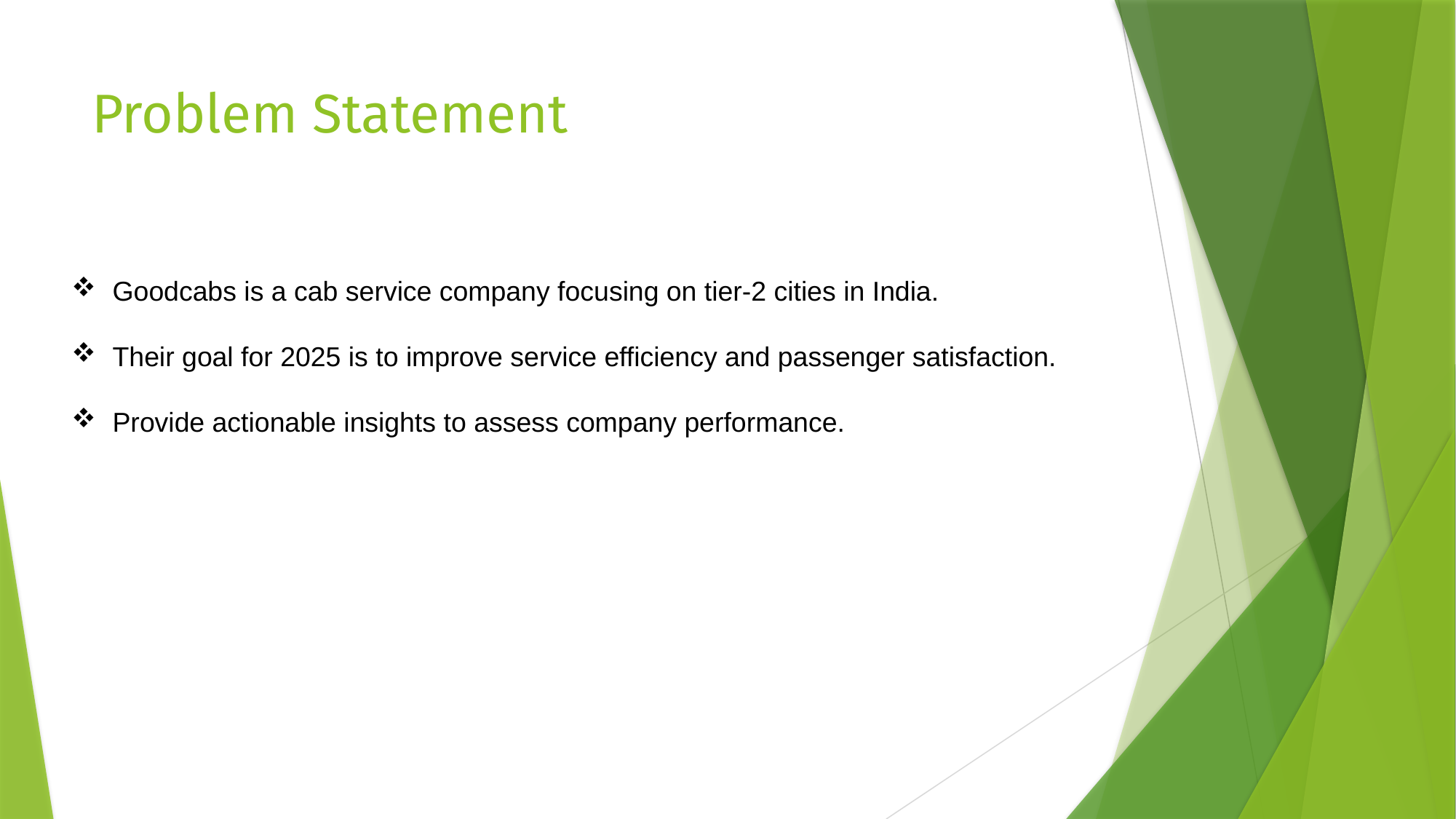

# Problem Statement

Goodcabs is a cab service company focusing on tier-2 cities in India.

Their goal for 2025 is to improve service efficiency and passenger satisfaction.

Provide actionable insights to assess company performance.